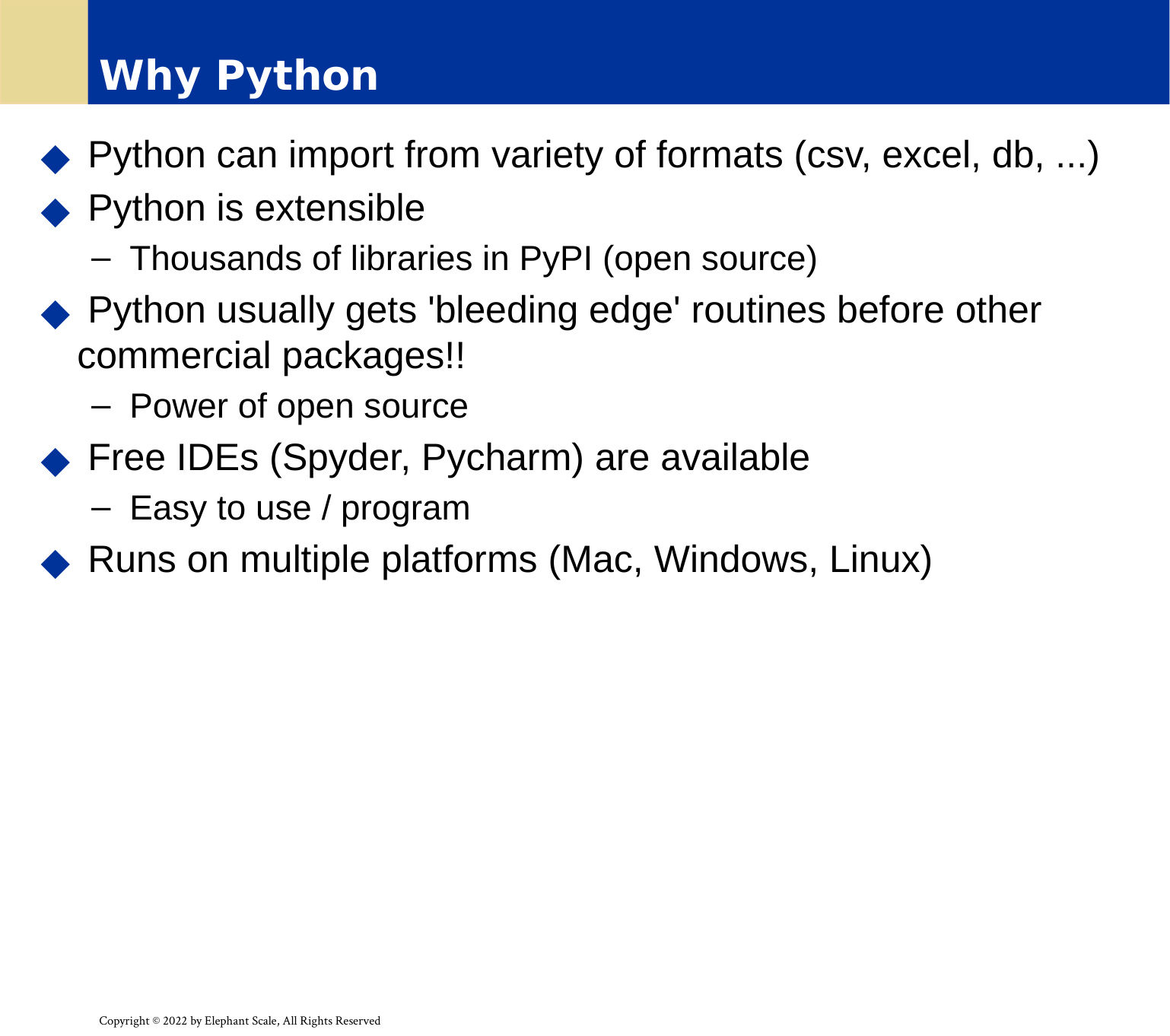

# Why Python
 Python can import from variety of formats (csv, excel, db, ...)
 Python is extensible
 Thousands of libraries in PyPI (open source)
 Python usually gets 'bleeding edge' routines before other commercial packages!!
 Power of open source
 Free IDEs (Spyder, Pycharm) are available
 Easy to use / program
 Runs on multiple platforms (Mac, Windows, Linux)
Copyright © 2022 by Elephant Scale, All Rights Reserved